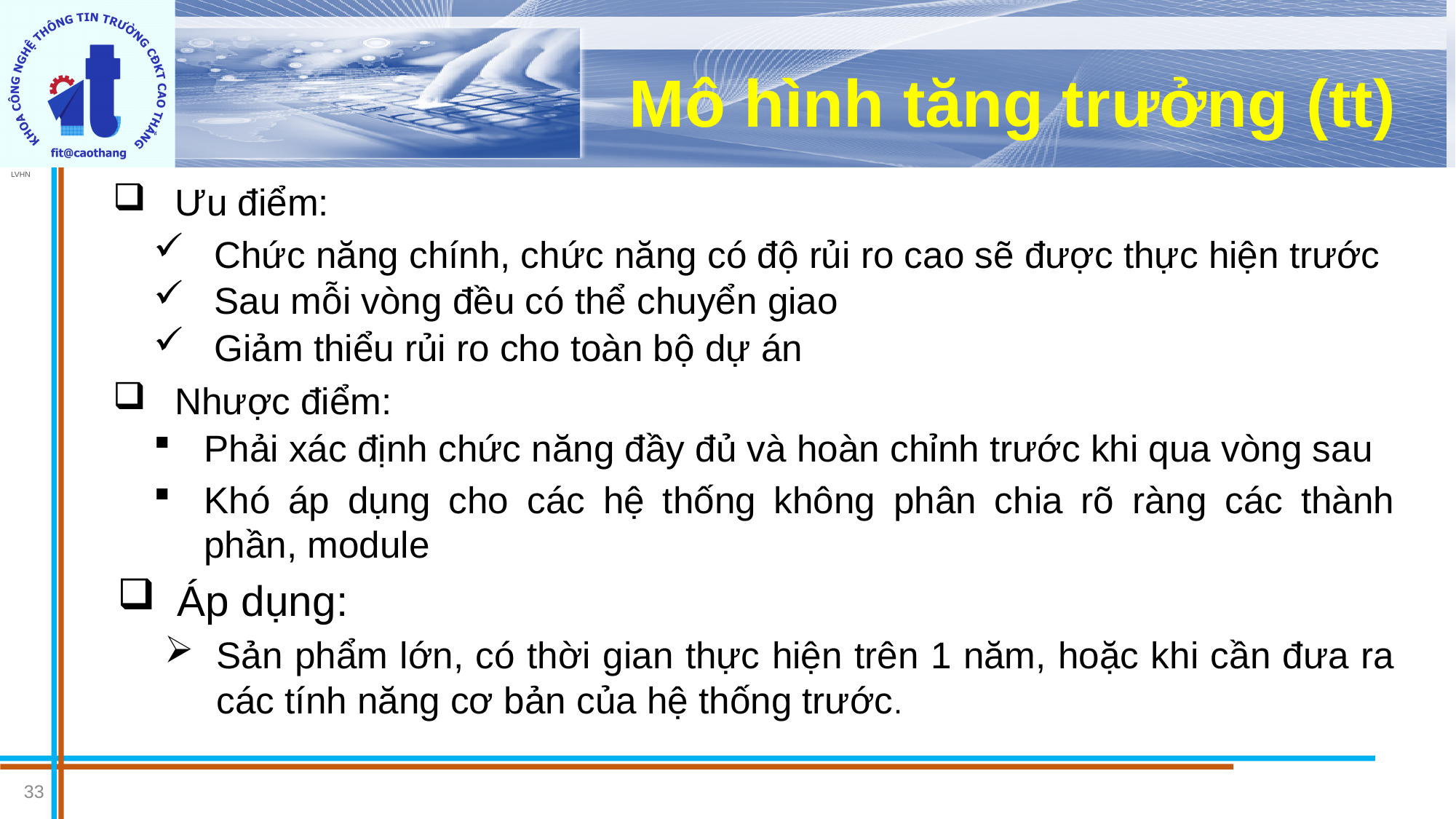

# Mô hình tăng trưởng (tt)
 Ưu điểm:
 Chức năng chính, chức năng có độ rủi ro cao sẽ được thực hiện trước
 Sau mỗi vòng đều có thể chuyển giao
 Giảm thiểu rủi ro cho toàn bộ dự án
 Nhược điểm:
Phải xác định chức năng đầy đủ và hoàn chỉnh trước khi qua vòng sau
Khó áp dụng cho các hệ thống không phân chia rõ ràng các thành phần, module
Áp dụng:
Sản phẩm lớn, có thời gian thực hiện trên 1 năm, hoặc khi cần đưa ra các tính năng cơ bản của hệ thống trước.
33